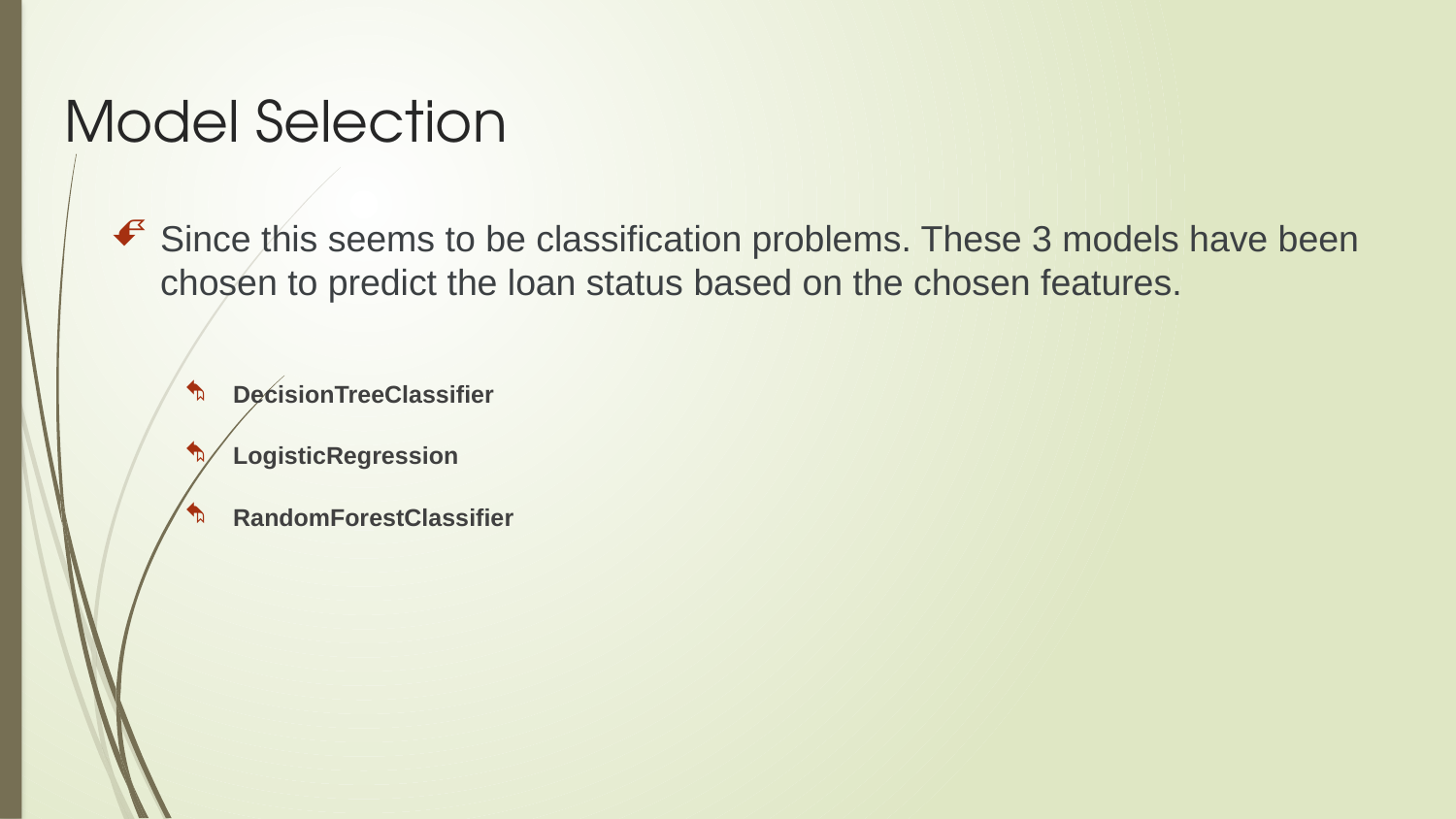

# Model Selection
Since this seems to be classification problems. These 3 models have been chosen to predict the loan status based on the chosen features.

DecisionTreeClassifier
LogisticRegression
RandomForestClassifier